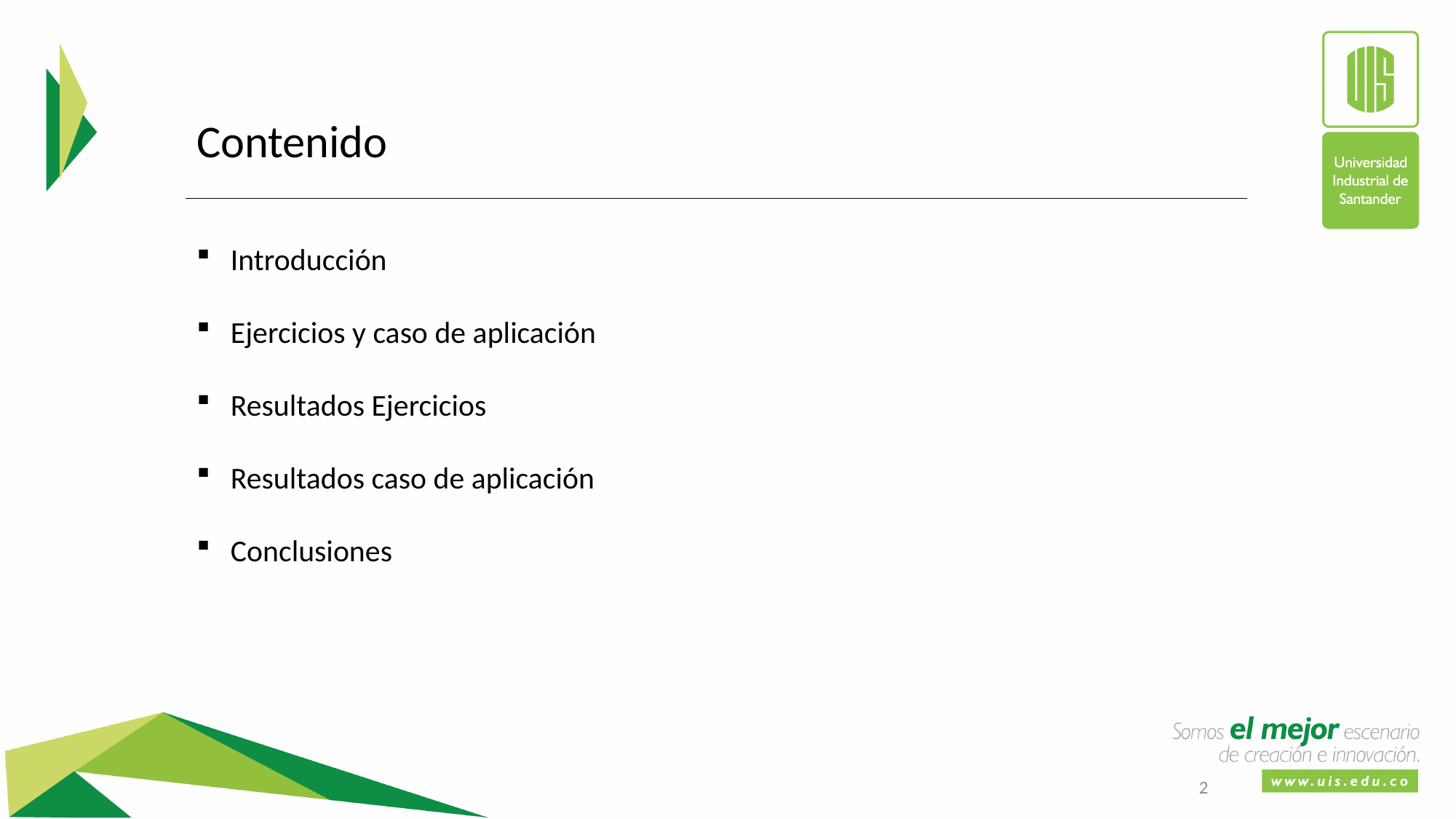

Contenido
Introducción
Ejercicios y caso de aplicación
Resultados Ejercicios
Resultados caso de aplicación
Conclusiones
2